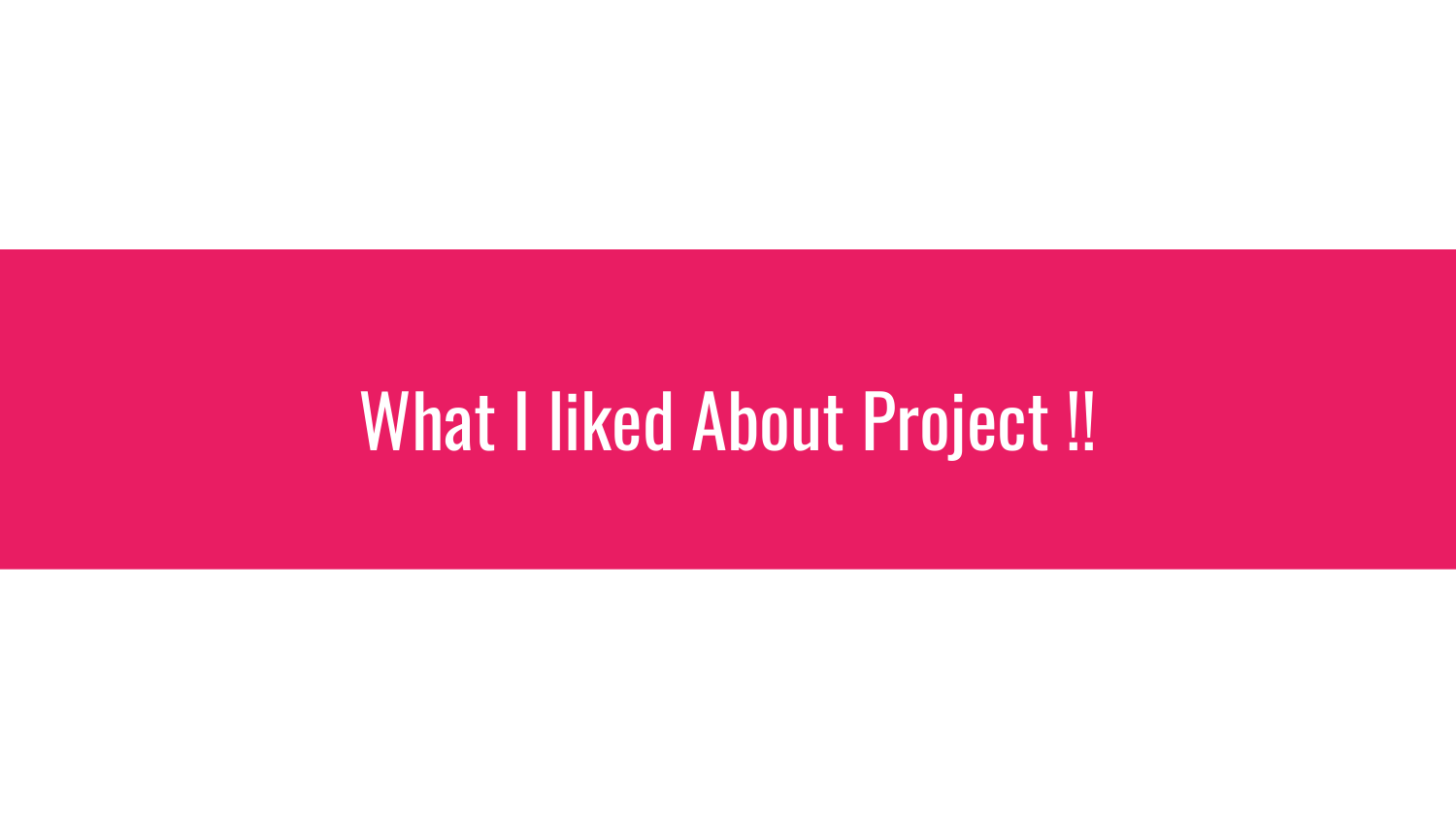

# What I liked About Project !!